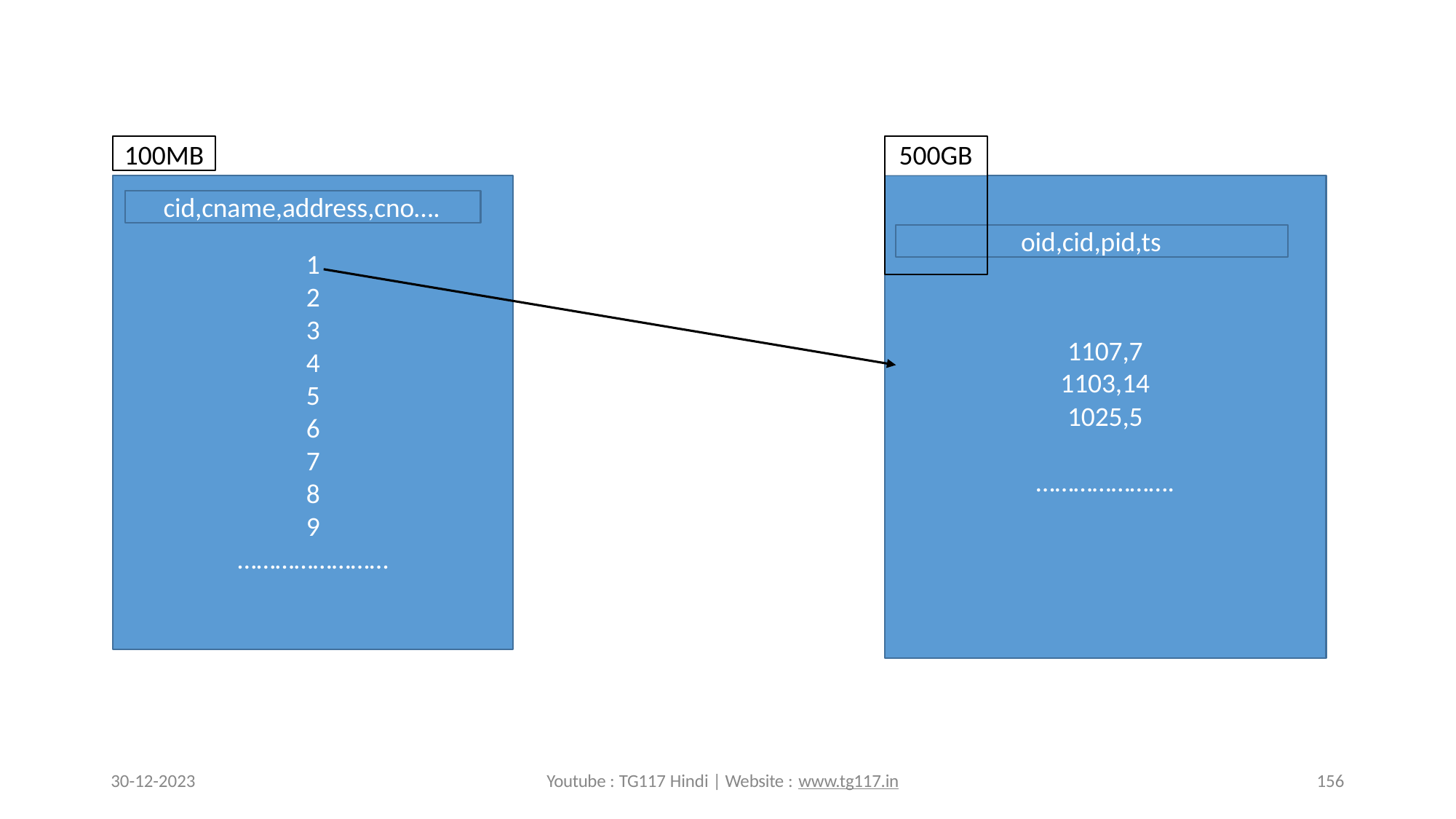

100MB

# 500GB

cid,cname,address,cno….

oid,cid,pid,ts
1
2
3
4
5
6
7
8
9
……………………

1107,7
1103,14
1025,5
………………….
30-12-2023
Youtube : TG117 Hindi | Website : www.tg117.in
156